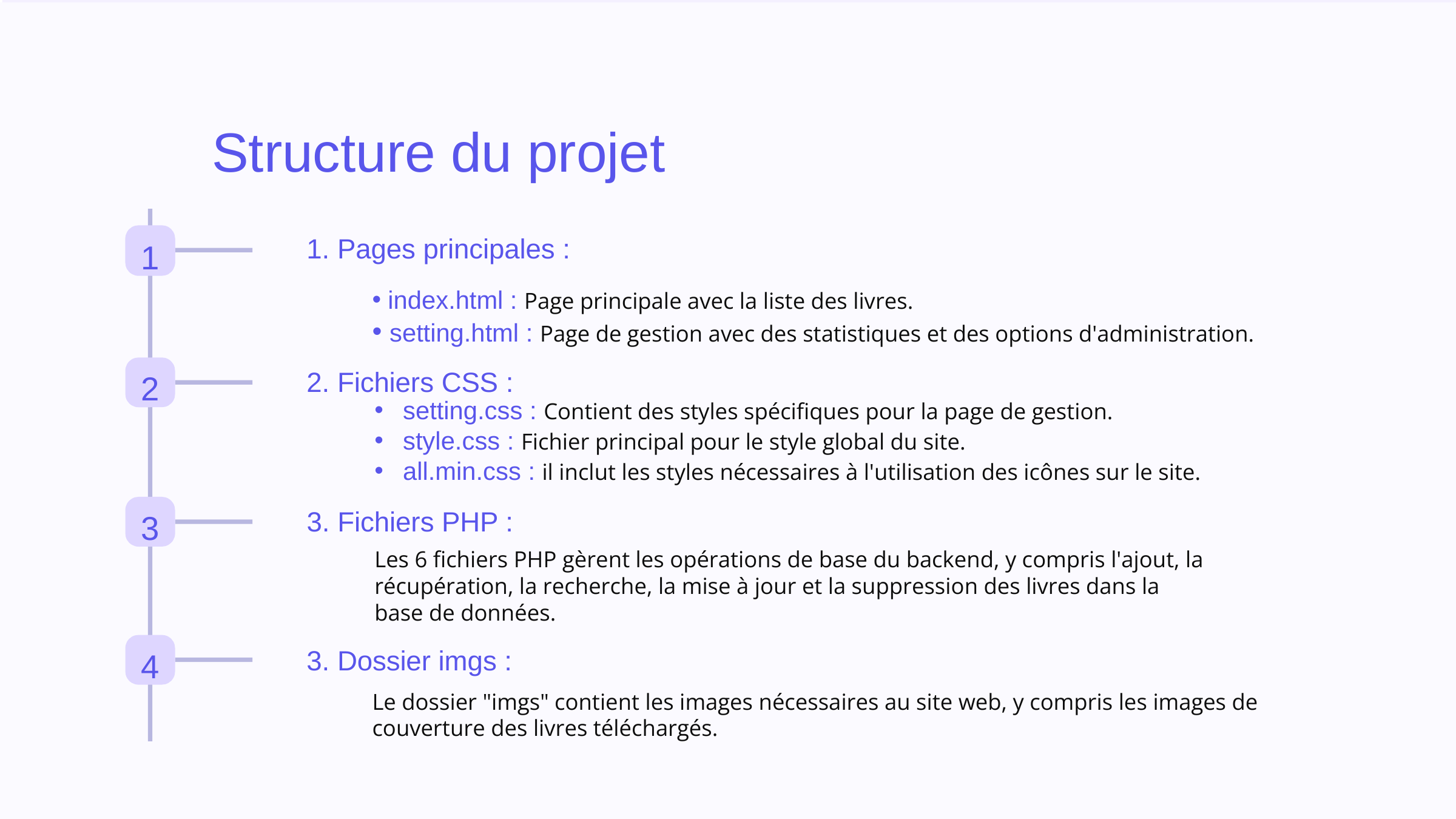

Structure du projet

1. Pages principales :

1

1
 index.html : Page principale avec la liste des livres.
 setting.html : Page de gestion avec des statistiques et des options d'administration.

2

2. Fichiers CSS :
setting.css : Contient des styles spécifiques pour la page de gestion.
style.css : Fichier principal pour le style global du site.
all.min.css : il inclut les styles nécessaires à l'utilisation des icônes sur le site.

3

3. Fichiers PHP :
Les 6 fichiers PHP gèrent les opérations de base du backend, y compris l'ajout, la récupération, la recherche, la mise à jour et la suppression des livres dans la base de données.

4

3. Dossier imgs :
Le dossier "imgs" contient les images nécessaires au site web, y compris les images de couverture des livres téléchargés.